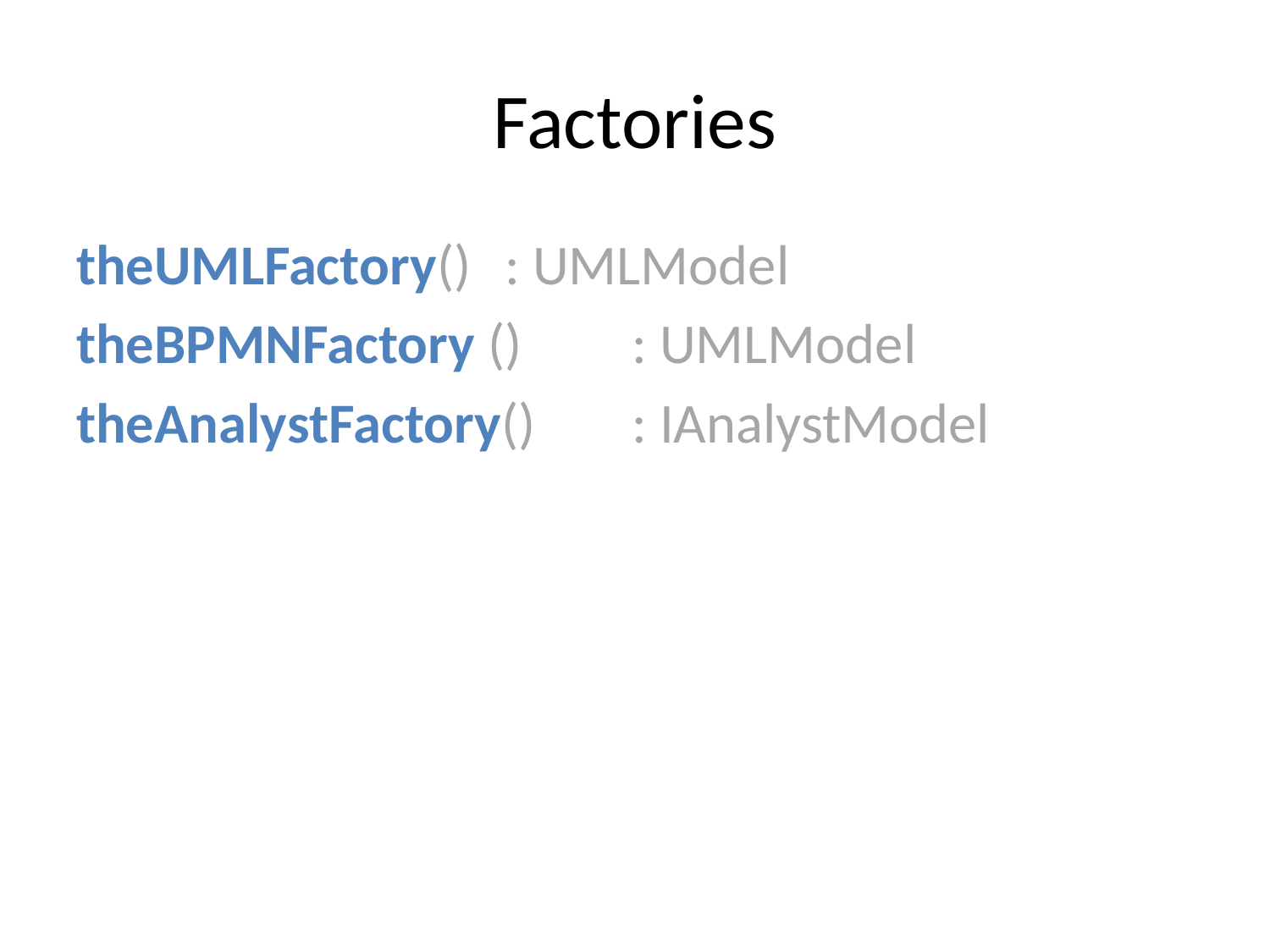

# Factories
theUMLFactory()	: UMLModel
theBPMNFactory ()	: UMLModel
theAnalystFactory()	: IAnalystModel